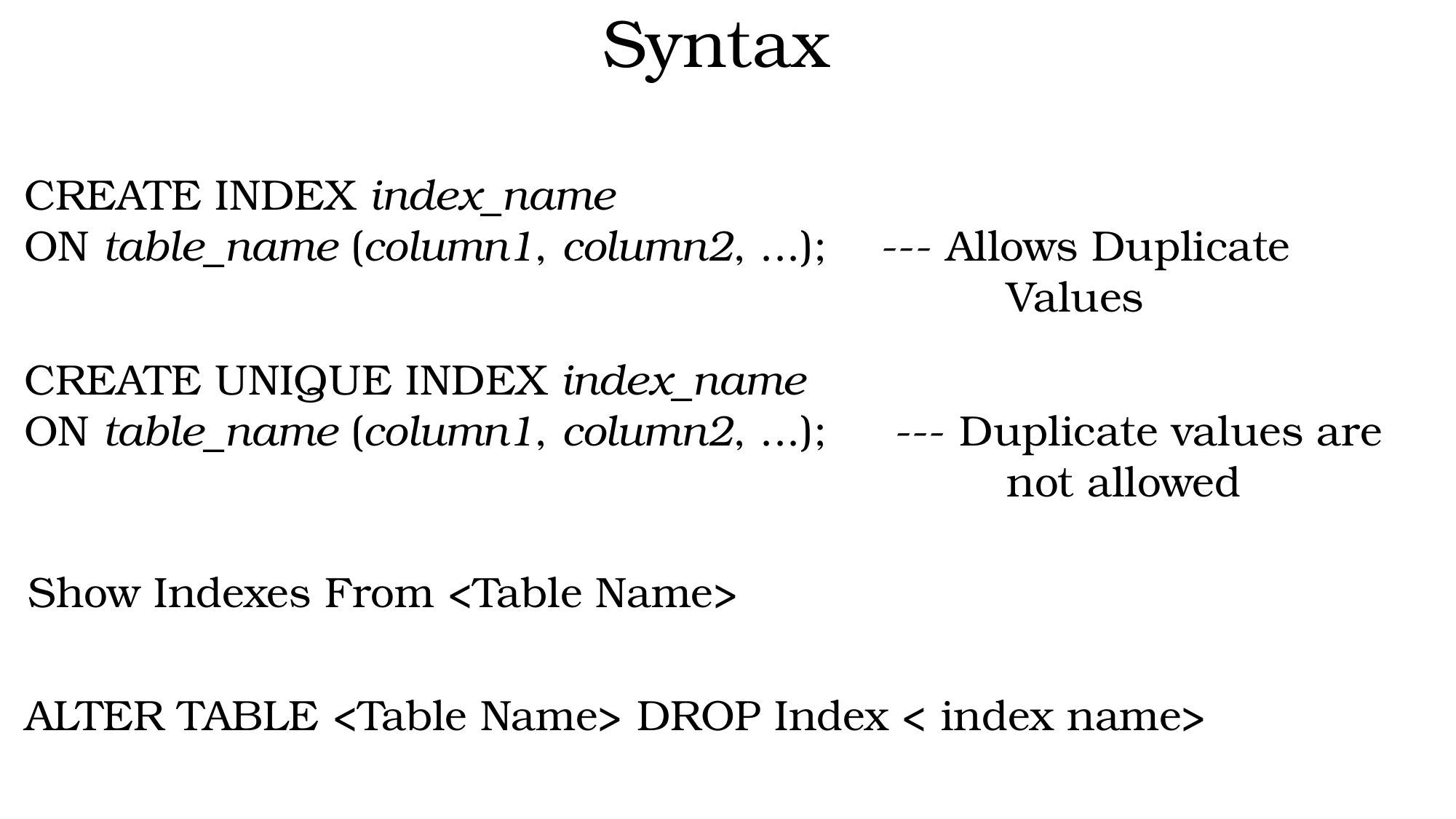

Syntax
CREATE INDEX index_name
ON table_name (column1, column2, ...);    --- Allows Duplicate 										Values
CREATE UNIQUE INDEX index_name
ON table_name (column1, column2, ...);     --- Duplicate values are 									not allowed
Show Indexes From <Table Name>
ALTER TABLE <Table Name> DROP Index < index name>